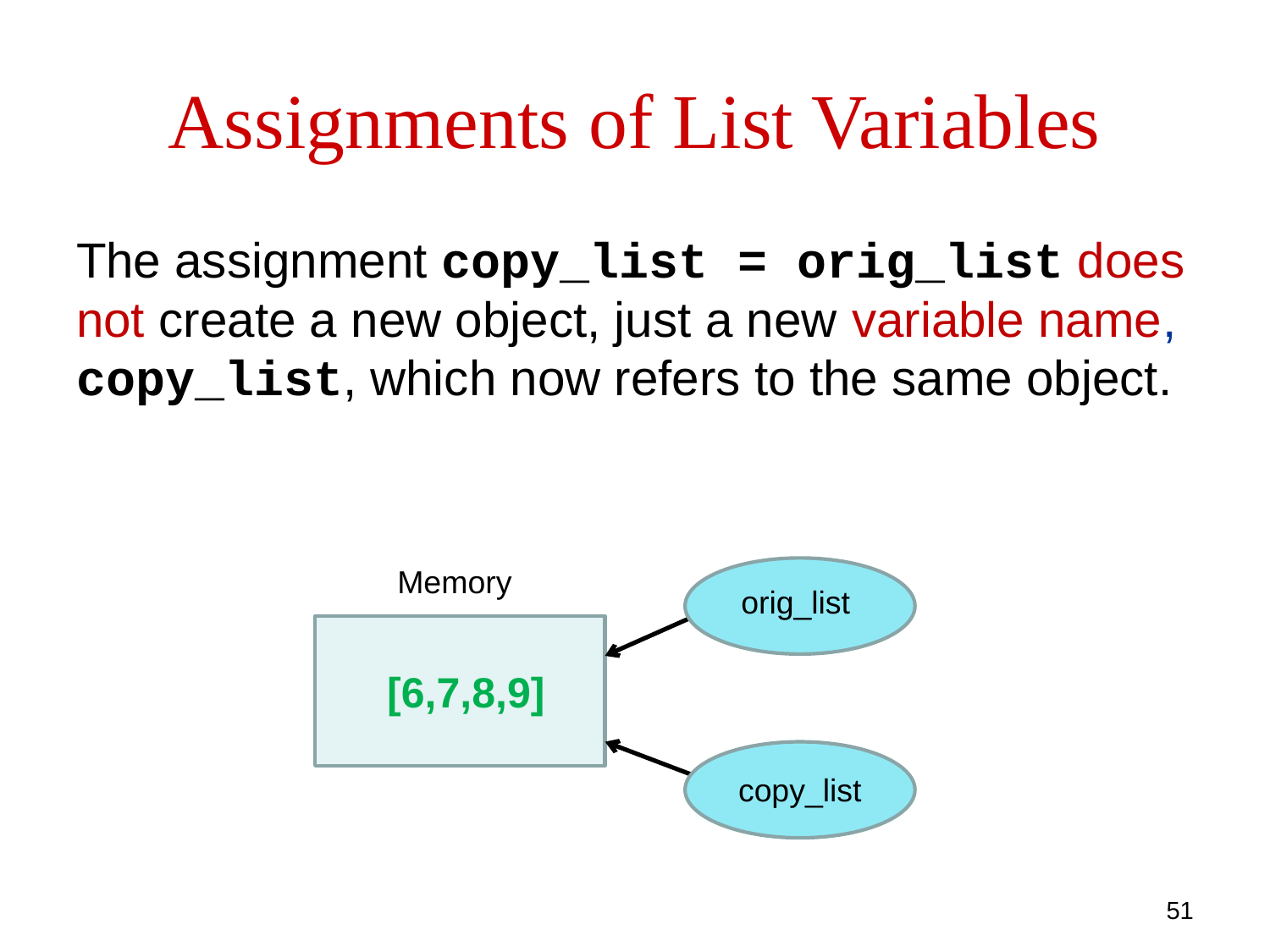

# Assignments of List Variables
The assignment copy_list = orig_list does not create a new object, just a new variable name, copy_list, which now refers to the same object.

Memory

orig_list
[6,7,8,9]

copy_list
51